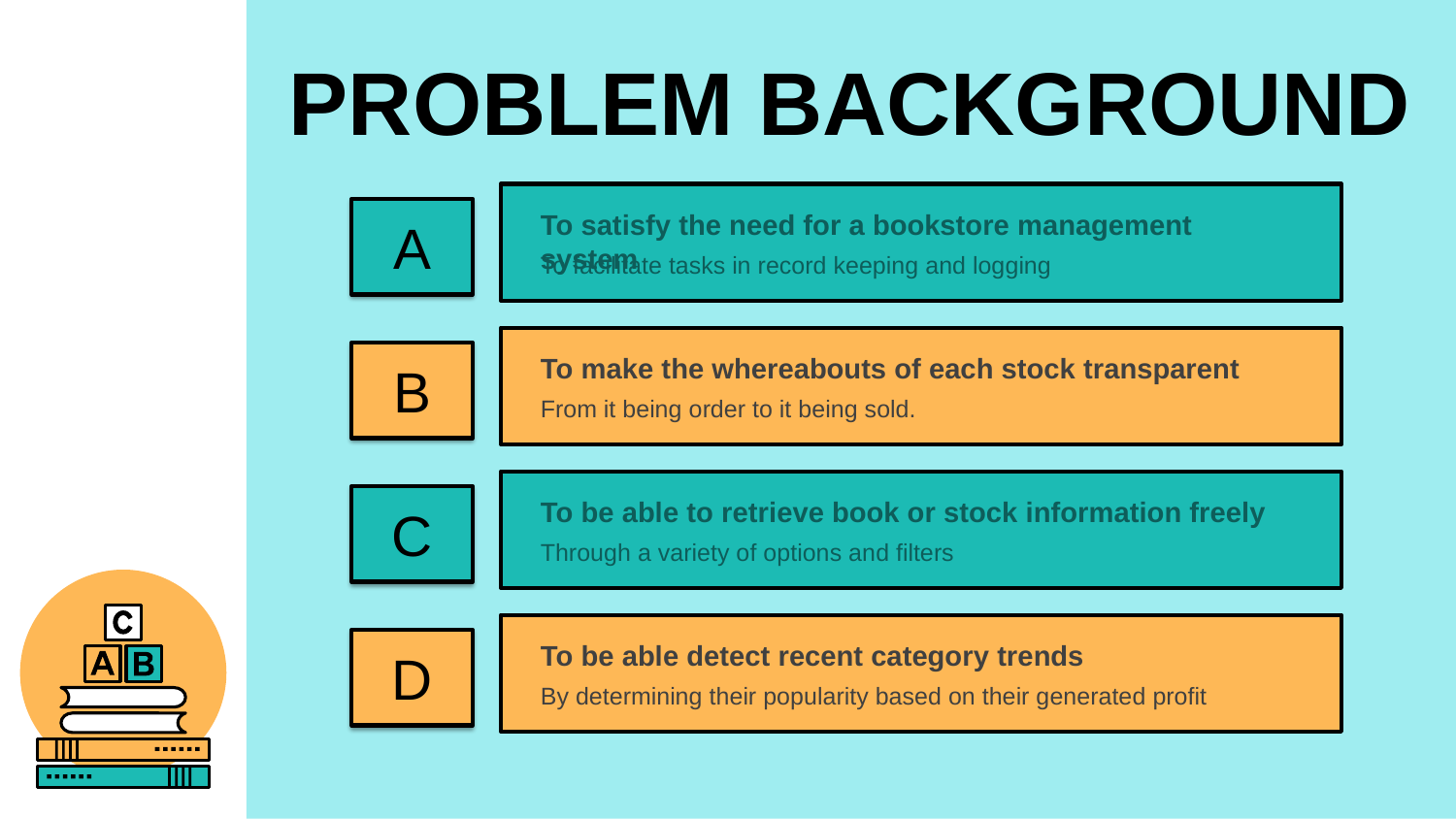

PROBLEM BACKGROUND

A
To satisfy the need for a bookstore management system
To facilitate tasks in record keeping and logging

B
To make the whereabouts of each stock transparent
From it being order to it being sold.

C
To be able to retrieve book or stock information freely
Through a variety of options and filters

D
To be able detect recent category trends
By determining their popularity based on their generated profit